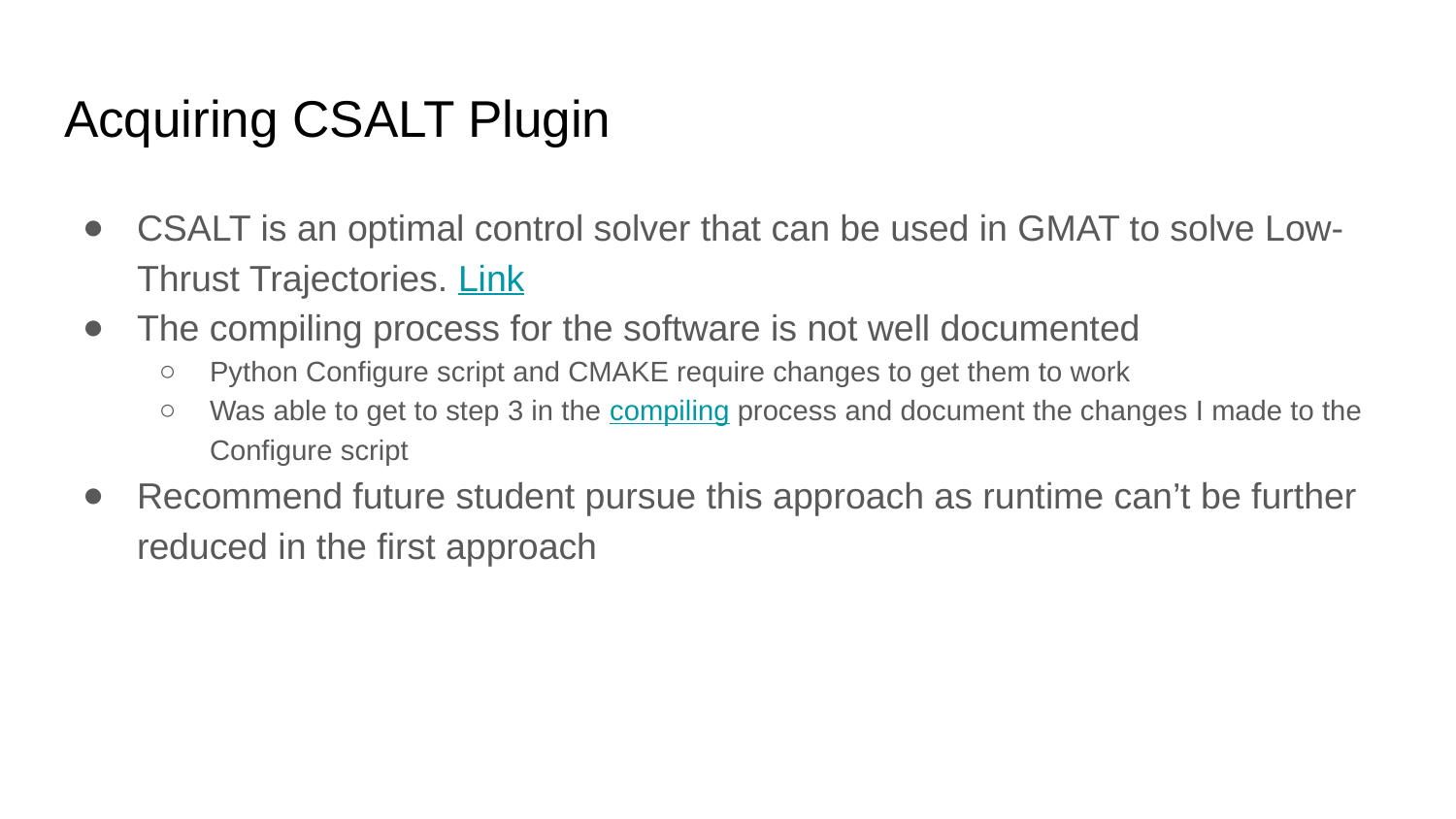

# Acquiring CSALT Plugin
CSALT is an optimal control solver that can be used in GMAT to solve Low-Thrust Trajectories. Link
The compiling process for the software is not well documented
Python Configure script and CMAKE require changes to get them to work
Was able to get to step 3 in the compiling process and document the changes I made to the Configure script
Recommend future student pursue this approach as runtime can’t be further reduced in the first approach